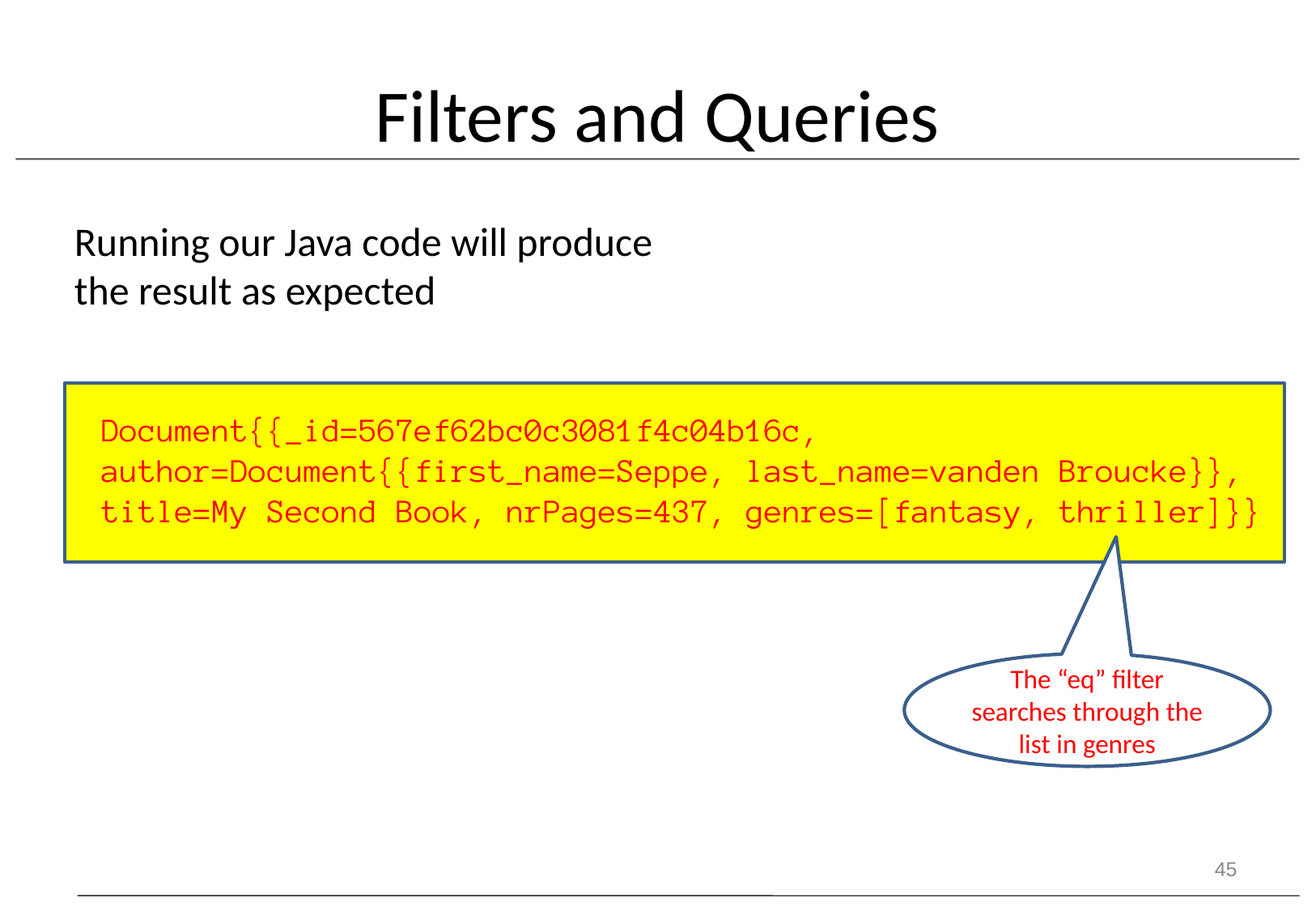

# Filters and Queries
Running our Java code will produce the result as expected

Document{{_id=567ef62bc0c3081f4c04b16c,
author=Document{{first_name=Seppe, last_name=vanden Broucke}},
title=My Second Book, nrPages=437, genres=[fantasy, thriller]}}

The “eq” filter searches through the list in genres
45